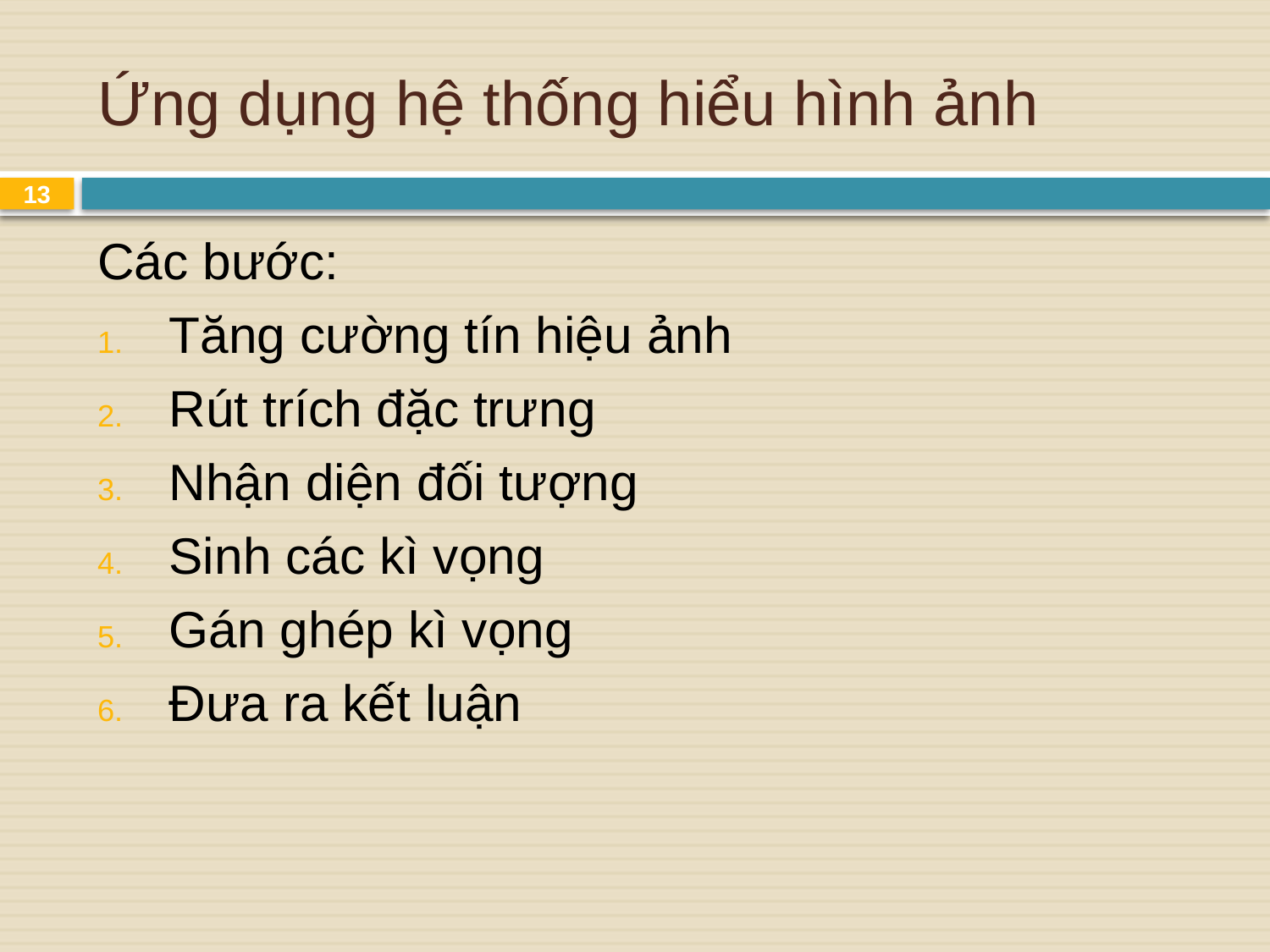

# Ứng dụng hệ thống hiểu hình ảnh
13
Các bước:
Tăng cường tín hiệu ảnh
Rút trích đặc trưng
Nhận diện đối tượng
Sinh các kì vọng
Gán ghép kì vọng
Đưa ra kết luận